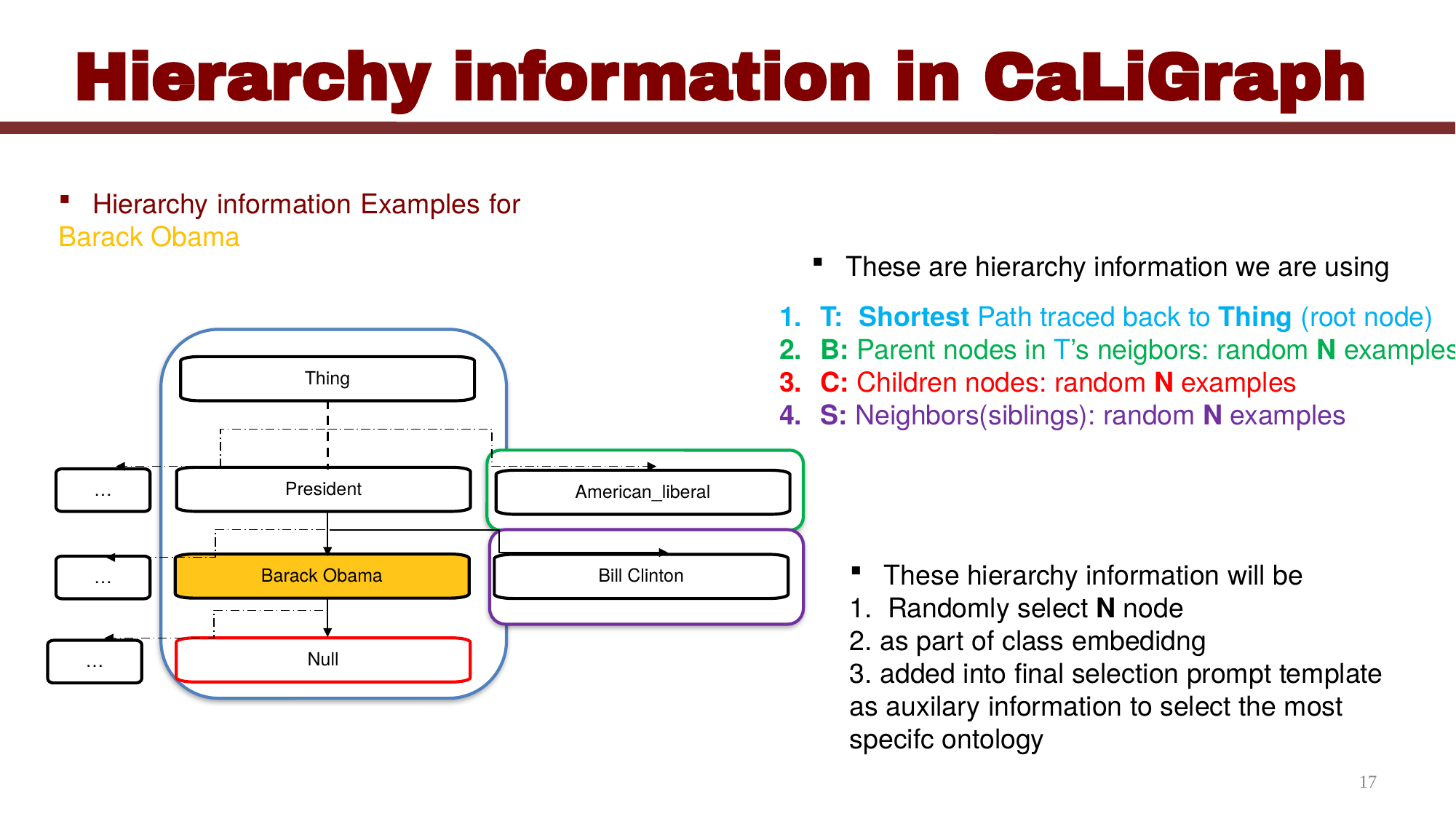

# Hierarchy information in CaLiGraph
Hierarchy information Examples for
Barack Obama

These are hierarchy information we are using
T:  Shortest Path traced back to Thing (root node)
B: Parent nodes in T’s neigbors: random N examples
C: Children nodes: random N examples
S: Neighbors(siblings): random N examples

Thing

President
…
American_liberal

These hierarchy information will be
1.  Randomly select N node
2. as part of class embedidng
3. added into final selection prompt template as auxilary information to select the most specifc ontology
Barack Obama
Bill Clinton
…
Null
…
17